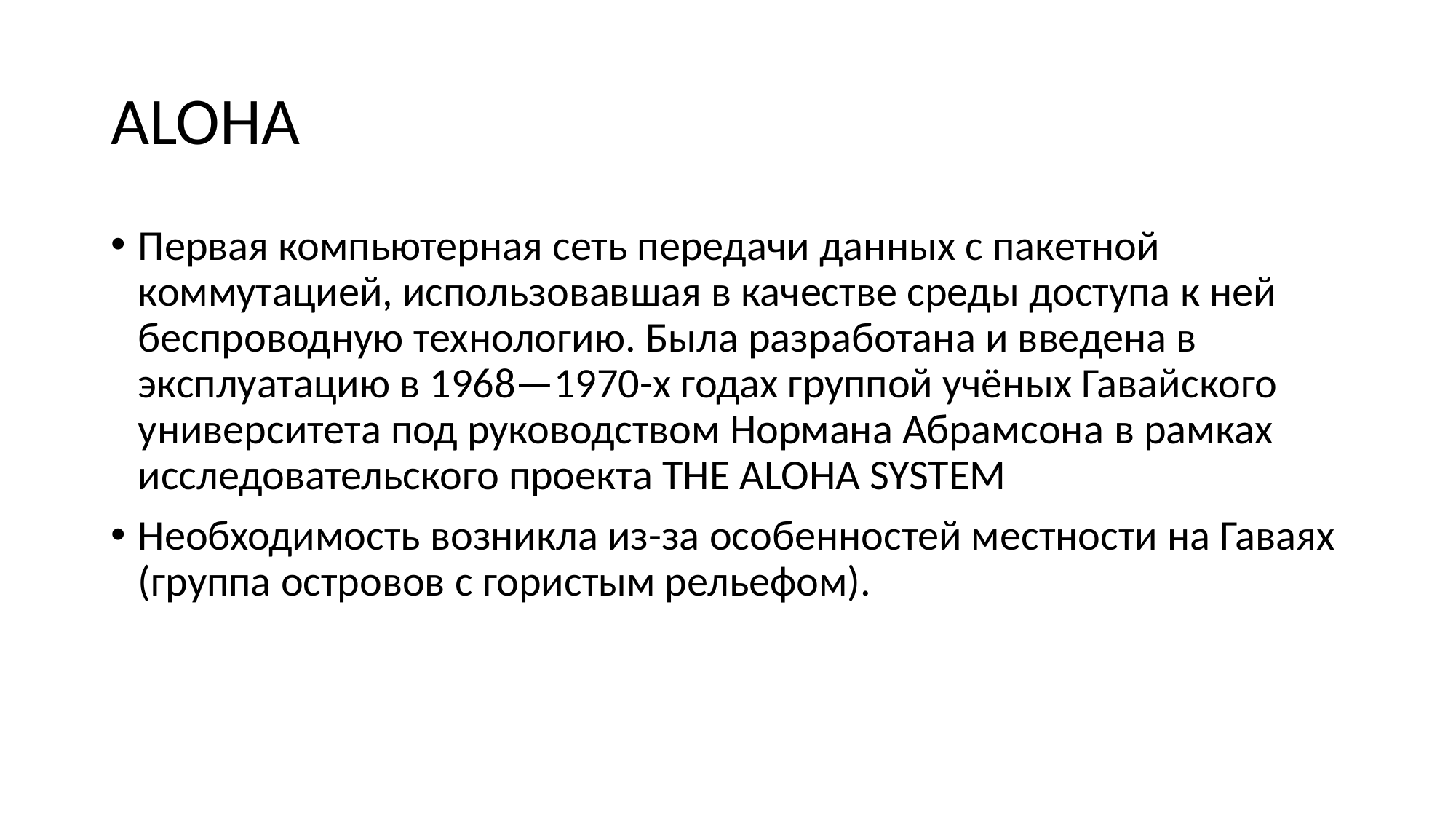

# ALOHA
Первая компьютерная сеть передачи данных с пакетной коммутацией, использовавшая в качестве среды доступа к ней беспроводную технологию. Была разработана и введена в эксплуатацию в 1968—1970-х годах группой учёных Гавайского университета под руководством Нормана Абрамсона в рамках исследовательского проекта THE ALOHA SYSTEM
Необходимость возникла из-за особенностей местности на Гаваях (группа островов с гористым рельефом).